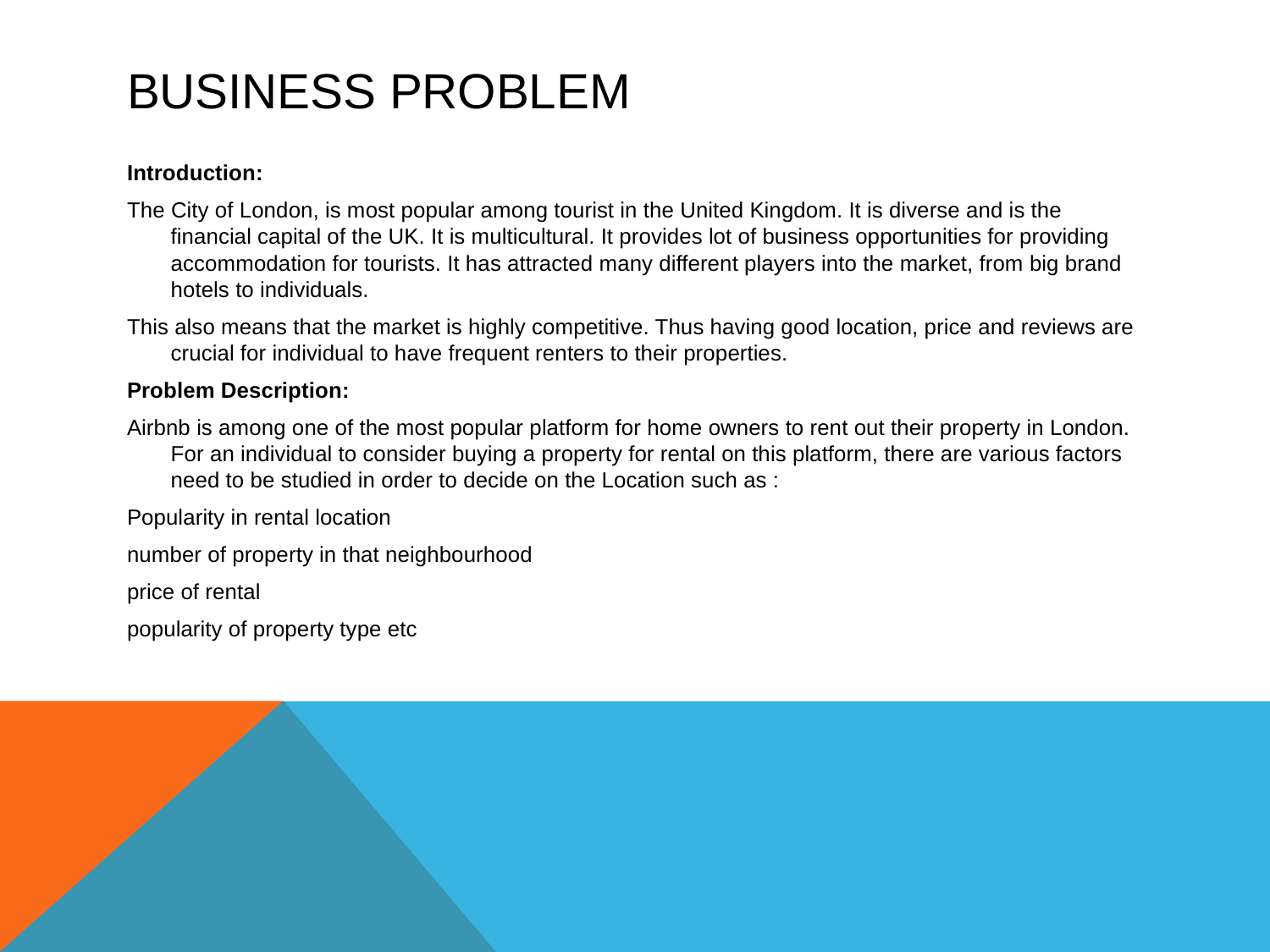

# Business Problem
Introduction:
The City of London, is most popular among tourist in the United Kingdom. It is diverse and is the financial capital of the UK. It is multicultural. It provides lot of business opportunities for providing accommodation for tourists. It has attracted many different players into the market, from big brand hotels to individuals.
This also means that the market is highly competitive. Thus having good location, price and reviews are crucial for individual to have frequent renters to their properties.
Problem Description:
Airbnb is among one of the most popular platform for home owners to rent out their property in London. For an individual to consider buying a property for rental on this platform, there are various factors need to be studied in order to decide on the Location such as :
Popularity in rental location
number of property in that neighbourhood
price of rental
popularity of property type etc